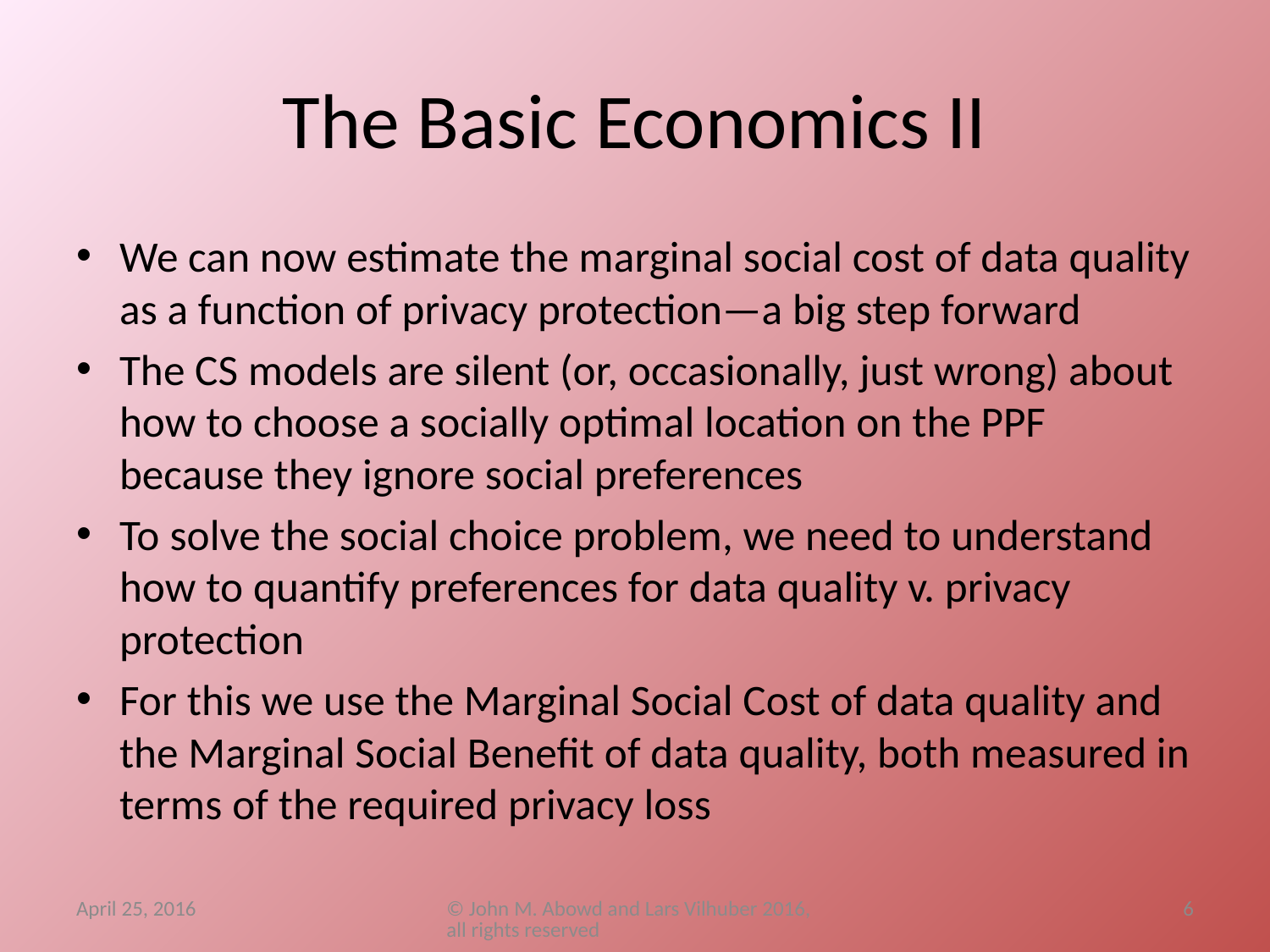

# The Basic Economics II
We can now estimate the marginal social cost of data quality as a function of privacy protection—a big step forward
The CS models are silent (or, occasionally, just wrong) about how to choose a socially optimal location on the PPF because they ignore social preferences
To solve the social choice problem, we need to understand how to quantify preferences for data quality v. privacy protection
For this we use the Marginal Social Cost of data quality and the Marginal Social Benefit of data quality, both measured in terms of the required privacy loss
April 25, 2016
© John M. Abowd and Lars Vilhuber 2016, all rights reserved
6